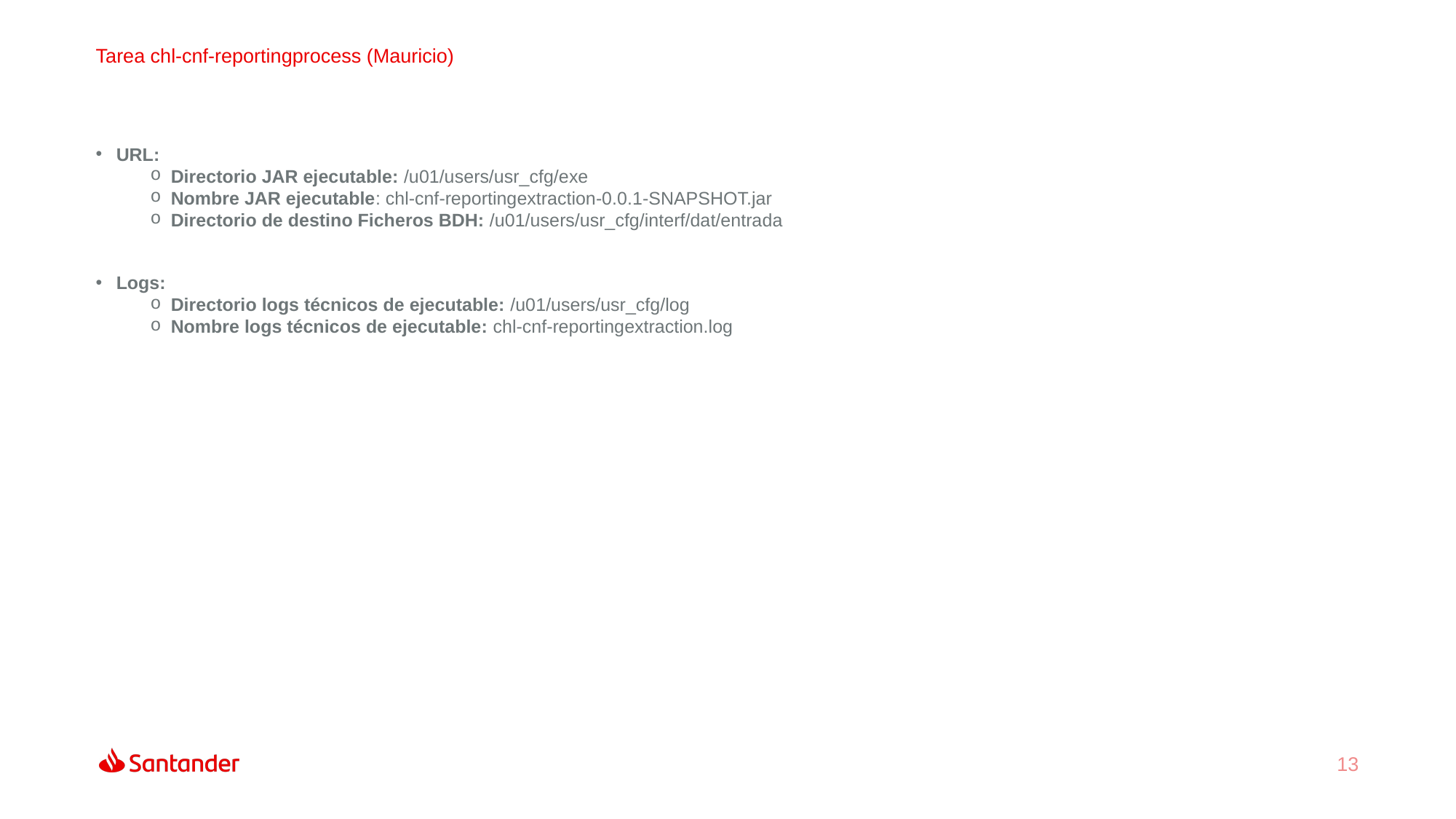

Tarea chl-cnf-reportingprocess (Mauricio)

URL:
Directorio JAR ejecutable: /u01/users/usr_cfg/exe
Nombre JAR ejecutable: chl-cnf-reportingextraction-0.0.1-SNAPSHOT.jar
Directorio de destino Ficheros BDH: /u01/users/usr_cfg/interf/dat/entrada

Logs:
Directorio logs técnicos de ejecutable: /u01/users/usr_cfg/log
Nombre logs técnicos de ejecutable: chl-cnf-reportingextraction.log

13